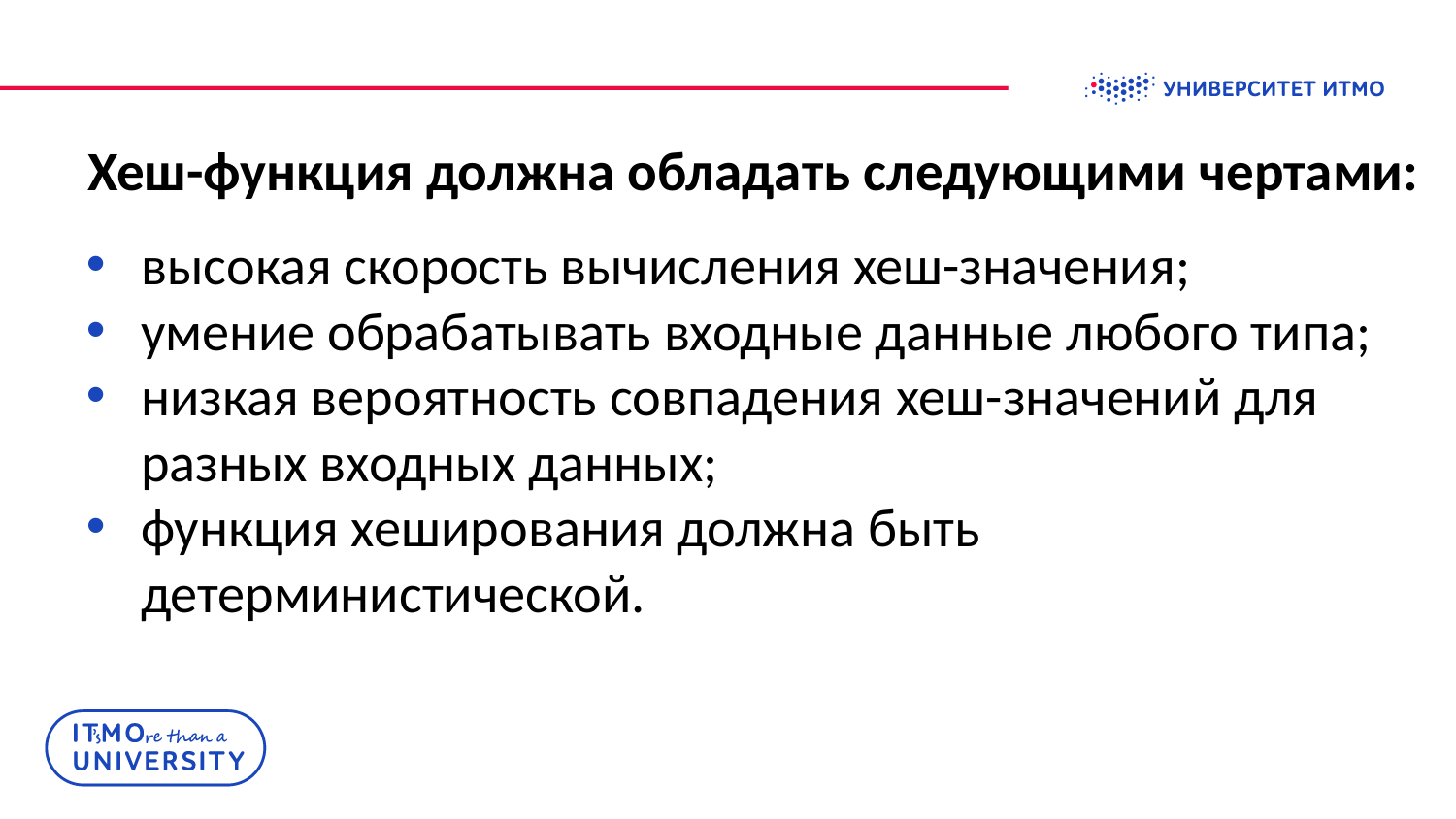

# Хеш-функция должна обладать следующими чертами:
высокая скорость вычисления хеш-значения;
умение обрабатывать входные данные любого типа;
низкая вероятность совпадения хеш-значений для разных входных данных;
функция хеширования должна быть детерминистической.